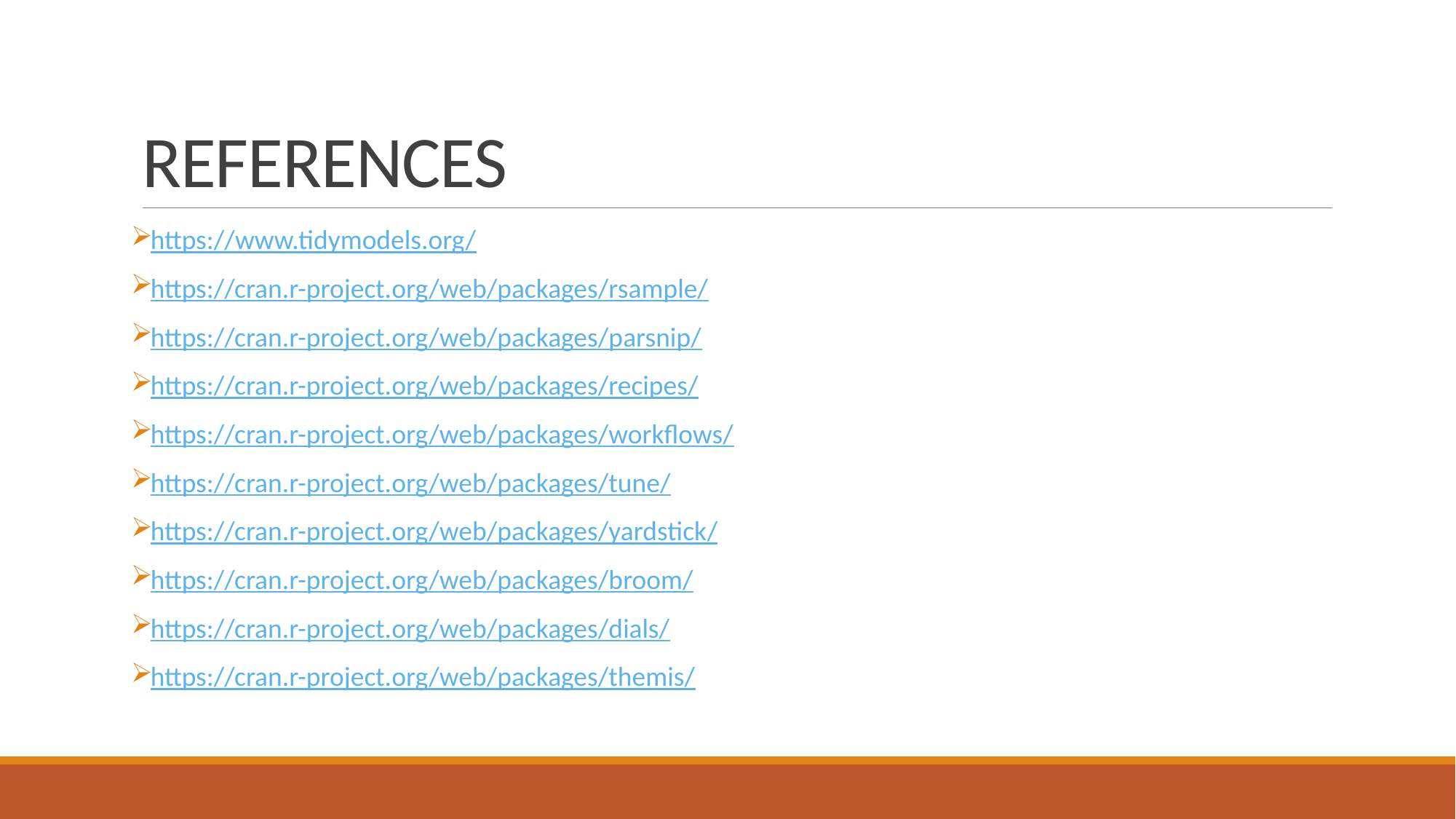

# REFERENCES
https://www.tidymodels.org/
https://cran.r-project.org/web/packages/rsample/
https://cran.r-project.org/web/packages/parsnip/
https://cran.r-project.org/web/packages/recipes/
https://cran.r-project.org/web/packages/workflows/
https://cran.r-project.org/web/packages/tune/
https://cran.r-project.org/web/packages/yardstick/
https://cran.r-project.org/web/packages/broom/
https://cran.r-project.org/web/packages/dials/
https://cran.r-project.org/web/packages/themis/